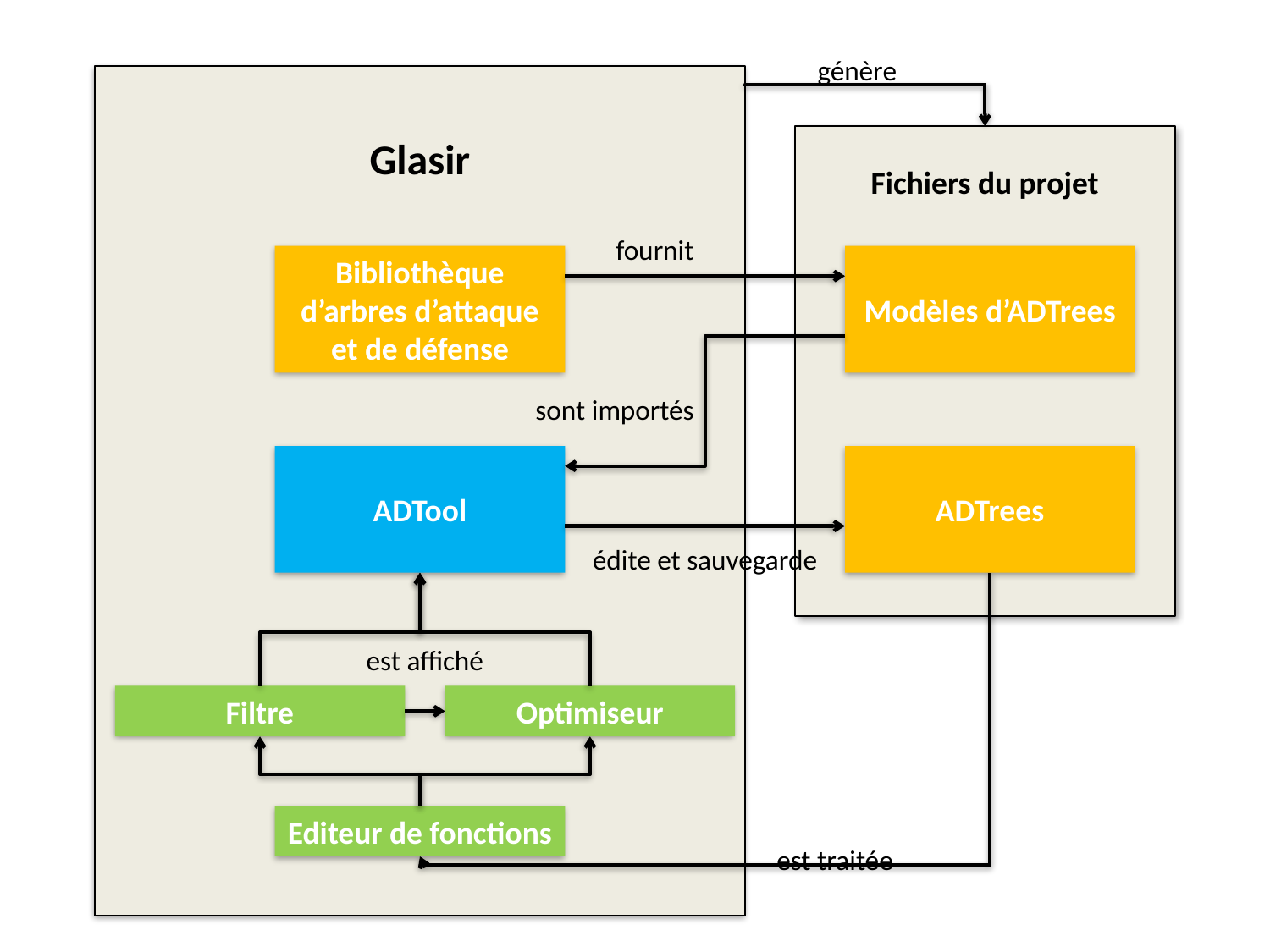

génère

Glasir

Fichiers du projet
fournit
Fichier projet
Bibliothèque d’arbres d’attaque et de défense

Modèles d’ADTrees

sont importés

ADTool

ADTrees

édite et sauvegarde
est affiché
Filtre
Optimiseur
Editeur de fonctions
est traitée